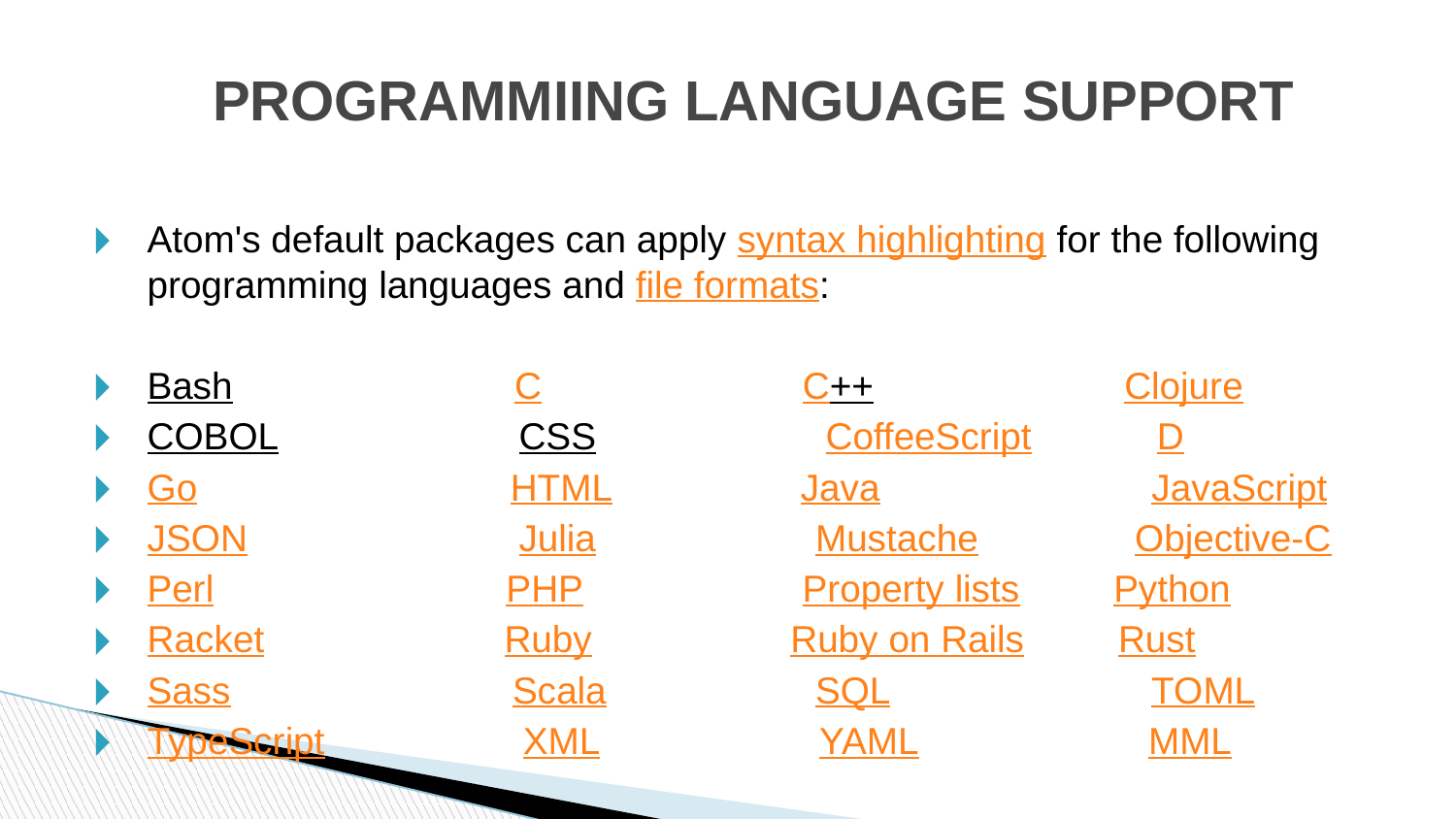

# PROGRAMMIING LANGUAGE SUPPORT
Atom's default packages can apply syntax highlighting for the following programming languages and file formats:

Bash                           C                         C++                        Clojure
COBOL                       CSS                      CoffeeScript            D
Go                              HTML                  Java                          JavaScript
JSON                          Julia                     Mustache               Objective-C
Perl                            PHP                     Property lists         Python
Racket                       Ruby                   Ruby on Rails         Rust
Sass                           Scala                    SQL                         TOML
TypeScript                   XML                     YAML                      MML